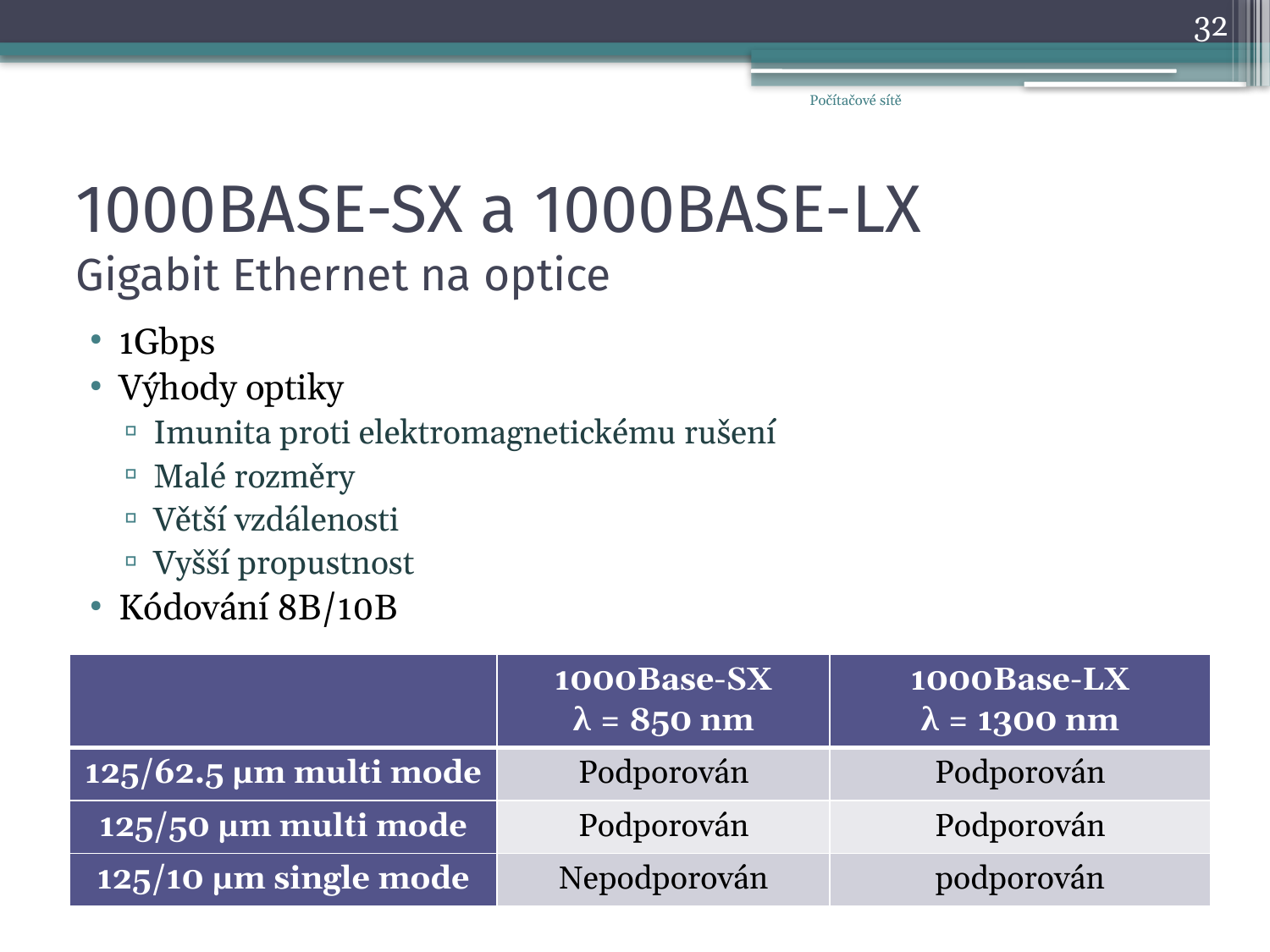

32
Počítačové sítě
# 1000BASE-SX a 1000BASE-LX Gigabit Ethernet na optice
1Gbps
Výhody optiky
Imunita proti elektromagnetickému rušení
Malé rozměry
Větší vzdálenosti
Vyšší propustnost
Kódování 8B/10B

|  | 1000Base-SX λ = 850 nm | 1000Base-LX λ = 1300 nm |
| --- | --- | --- |
| 125/62.5 μm multi mode | Podporován | Podporován |
| 125/50 μm multi mode | Podporován | Podporován |
| 125/10 μm single mode | Nepodporován | podporován |